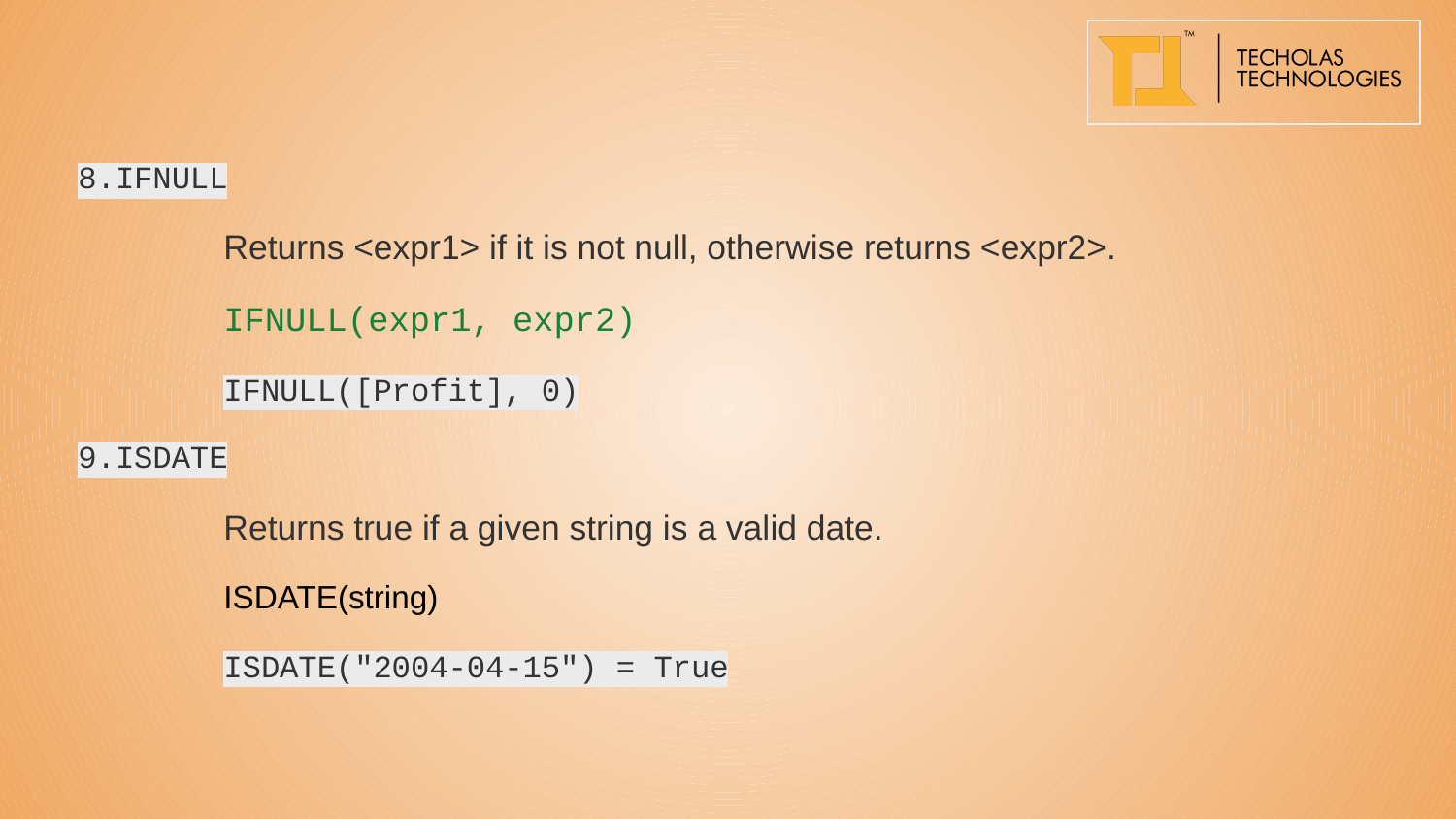

8.IFNULL
	Returns <expr1> if it is not null, otherwise returns <expr2>.
	IFNULL(expr1, expr2)
	IFNULL([Profit], 0)
9.ISDATE
	Returns true if a given string is a valid date.
	ISDATE(string)
	ISDATE("2004-04-15") = True